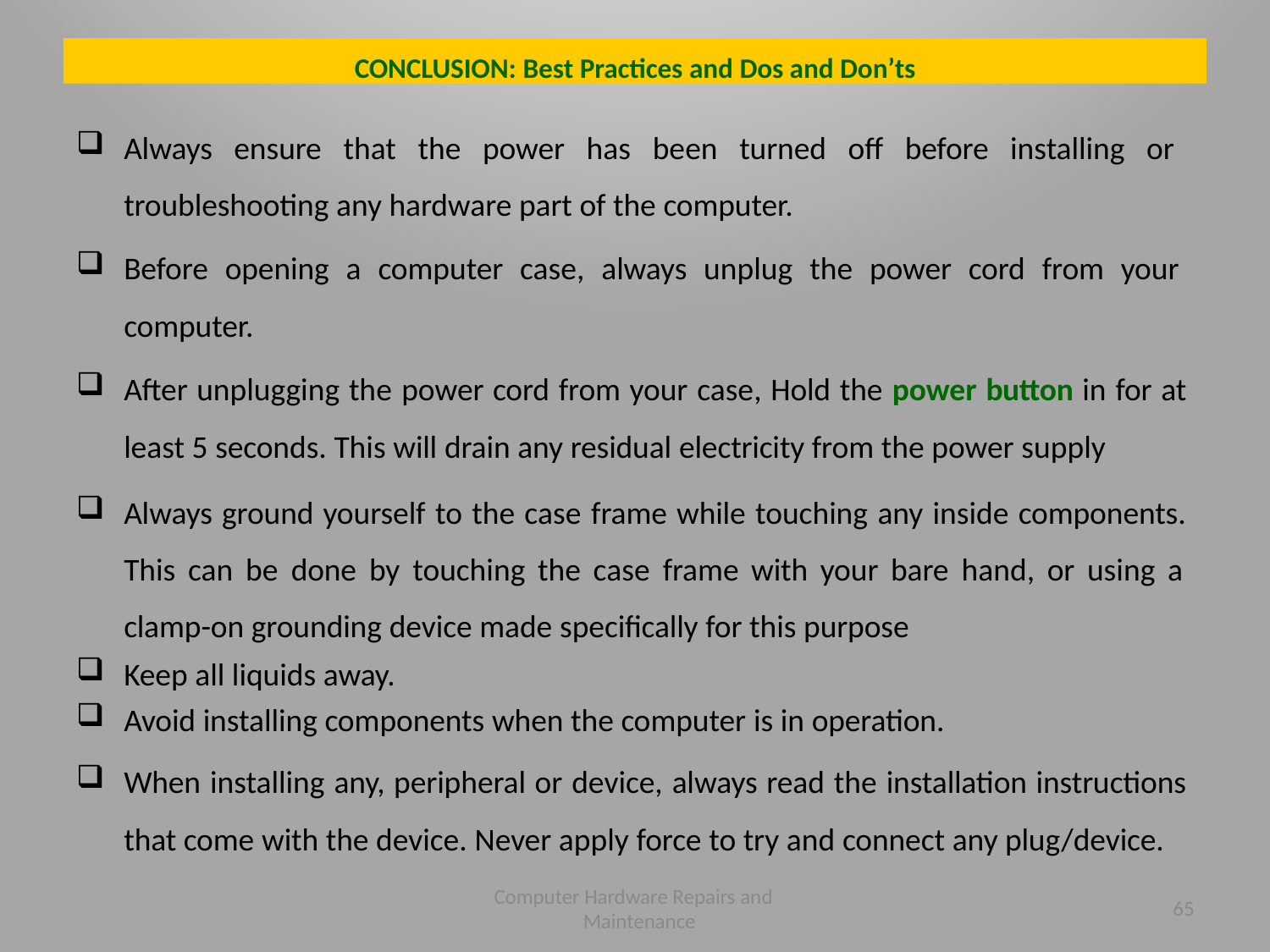

CONCLUSION: Best Practices and Dos and Don’ts
Always ensure that the power has been turned oﬀ before installing or  troubleshooting any hardware part of the computer.
Before opening a computer case, always unplug the power cord from your  computer.
After unplugging the power cord from your case, Hold the power button in for at  least 5 seconds. This will drain any residual electricity from the power supply
Always ground yourself to the case frame while touching any inside components.  This can be done by touching the case frame with your bare hand, or using a  clamp-on grounding device made specifically for this purpose
Keep all liquids away.
Avoid installing components when the computer is in operation.
When installing any, peripheral or device, always read the installation instructions  that come with the device. Never apply force to try and connect any plug/device.
Computer Hardware Repairs and  Maintenance
65